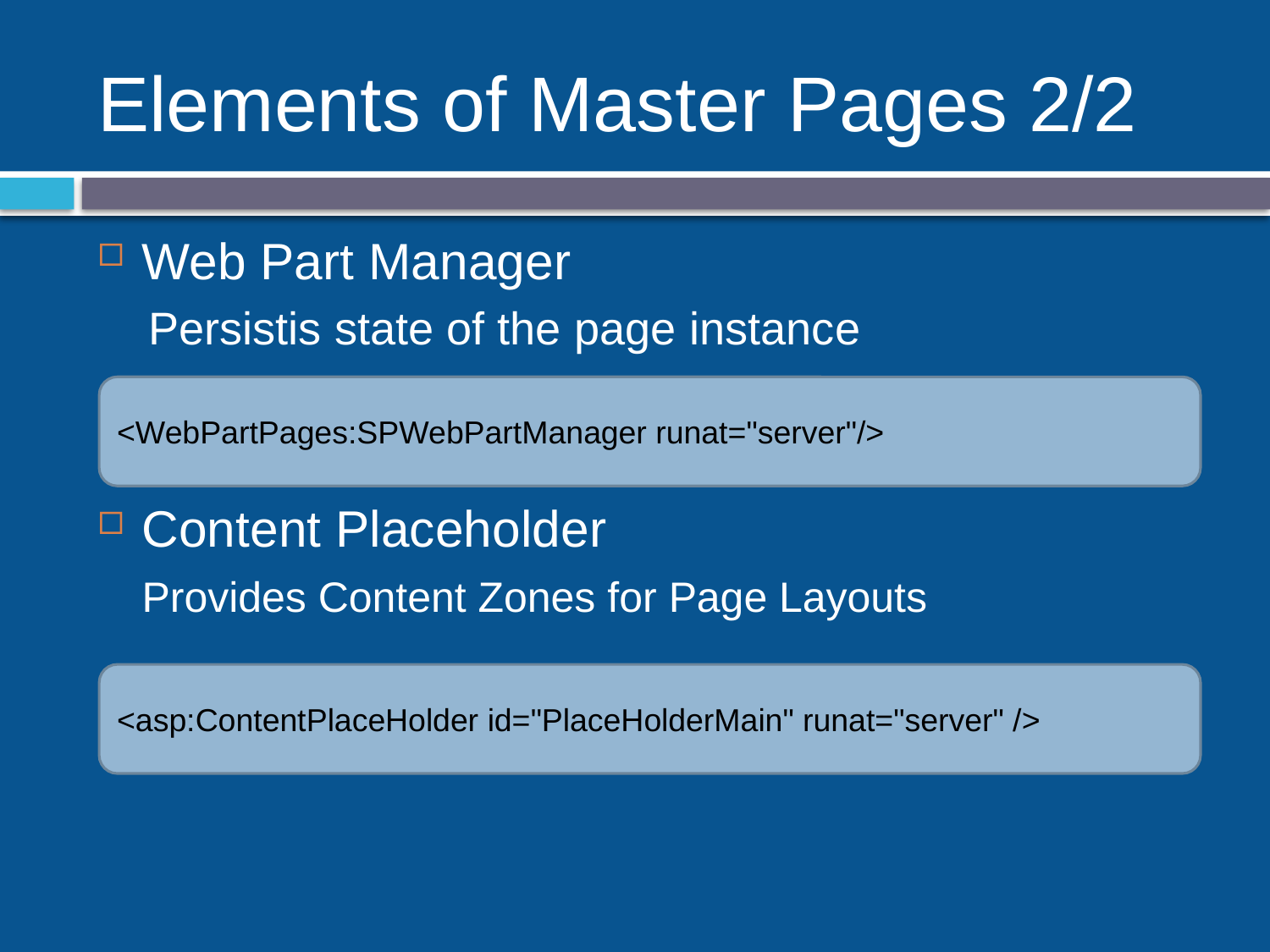

# Elements of Master Pages 2/2
Web Part Manager
Persistis state of the page instance

Content Placeholder
	Provides Content Zones for Page Layouts

<WebPartPages:SPWebPartManager runat="server"/>
<asp:ContentPlaceHolder id="PlaceHolderMain" runat="server" />